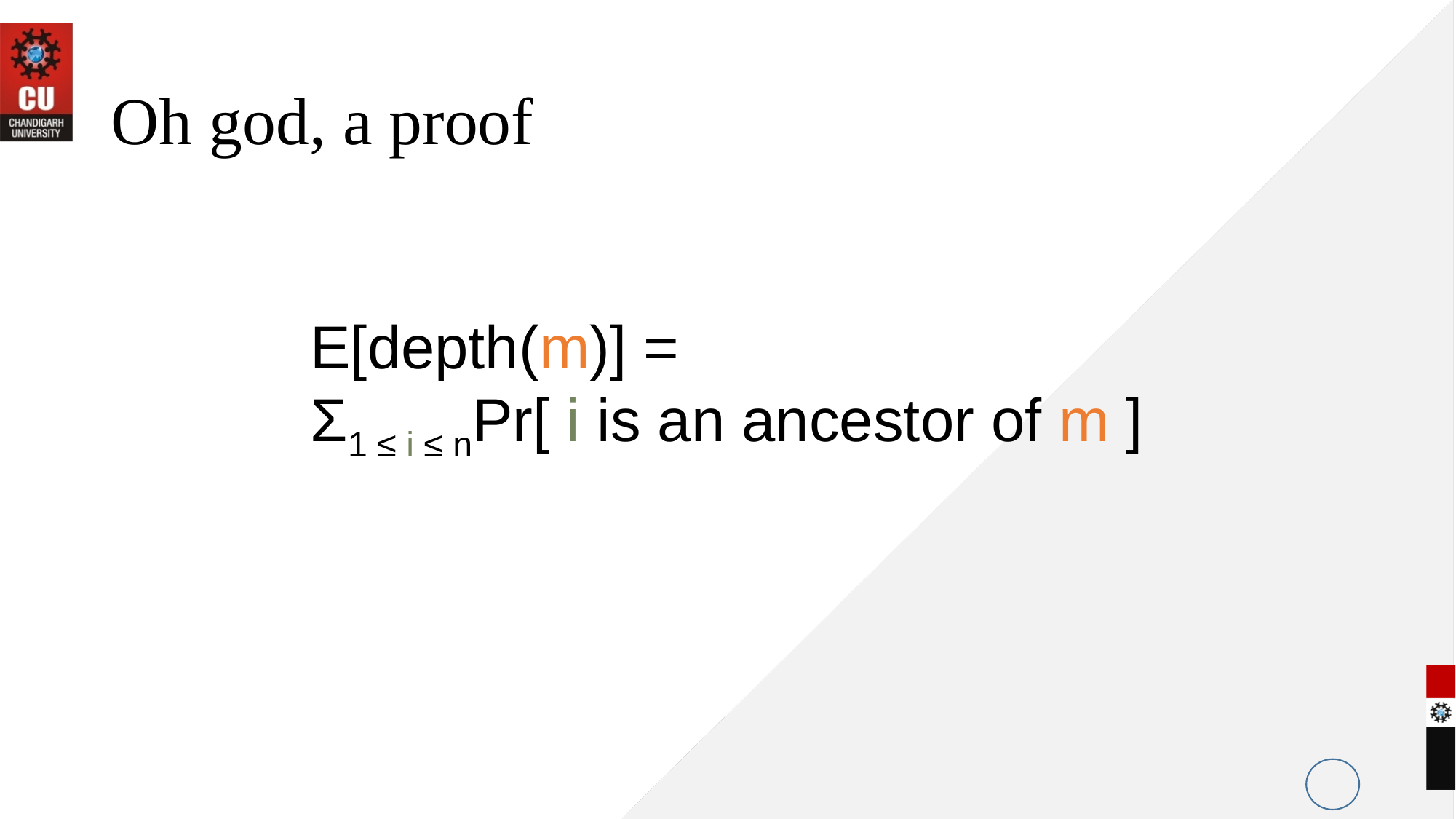

# Oh god, a proof
E[depth(m)] =
Σ1 ≤ i ≤ nPr[ i is an ancestor of m ]